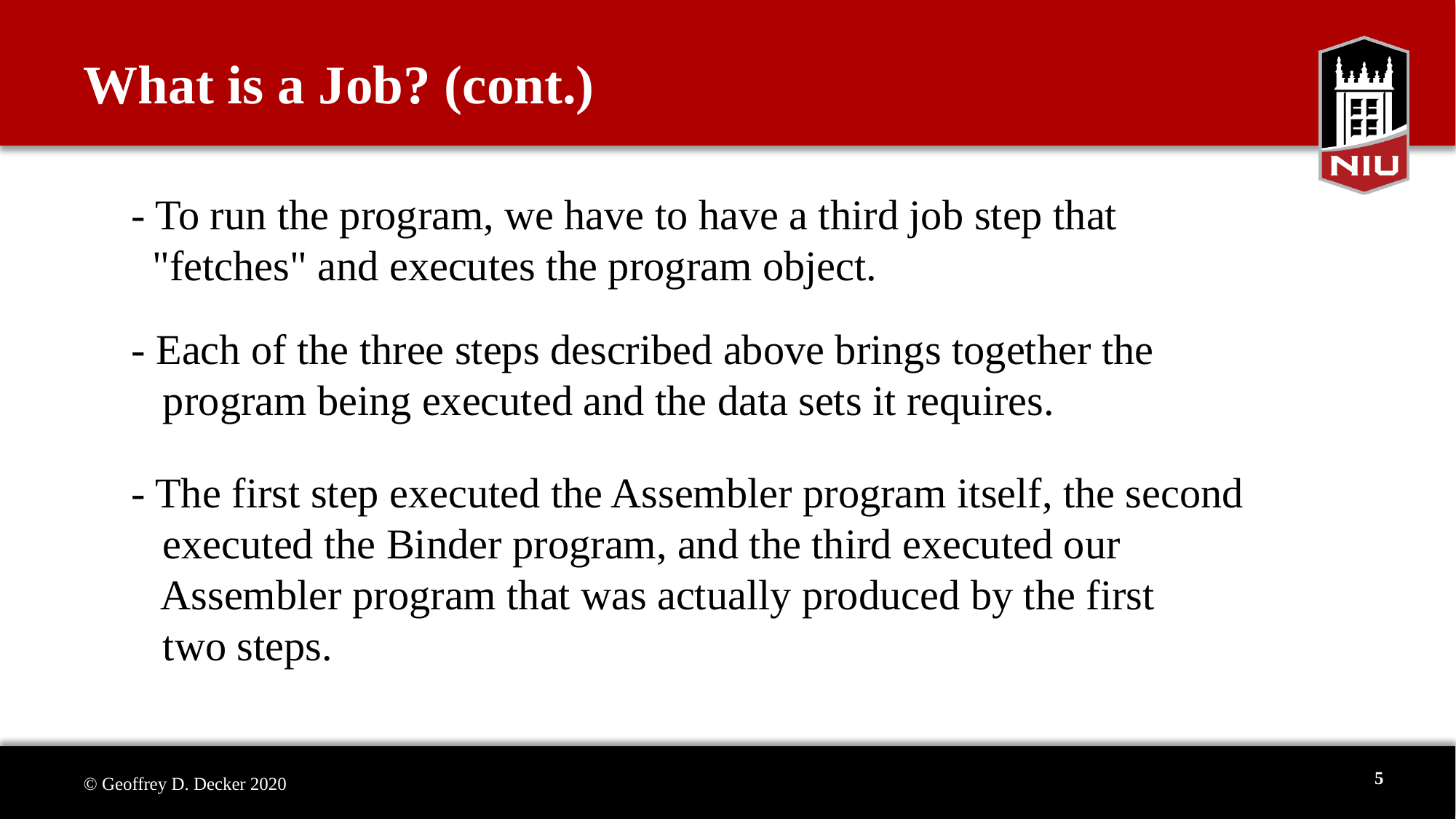

# What is a Job? (cont.)
- To run the program, we have to have a third job step that
  "fetches" and executes the program object.
- Each of the three steps described above brings together the
   program being executed and the data sets it requires.
- The first step executed the Assembler program itself, the second
   executed the Binder program, and the third executed our
   Assembler program that was actually produced by the first
   two steps.
5
© Geoffrey D. Decker 2020